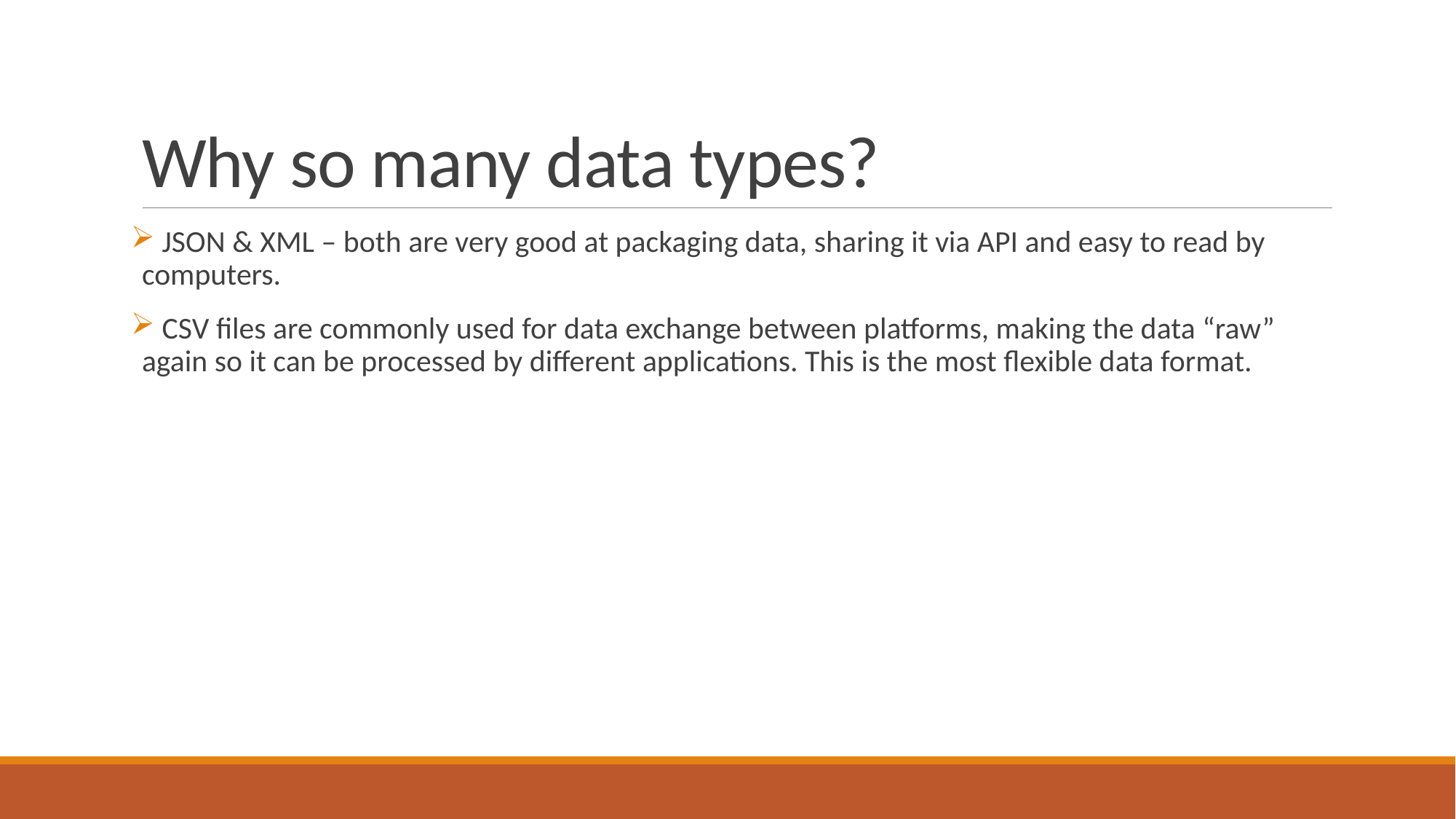

# Why so many data types?
 JSON & XML – both are very good at packaging data, sharing it via API and easy to read by computers.
 CSV files are commonly used for data exchange between platforms, making the data “raw” again so it can be processed by different applications. This is the most flexible data format.